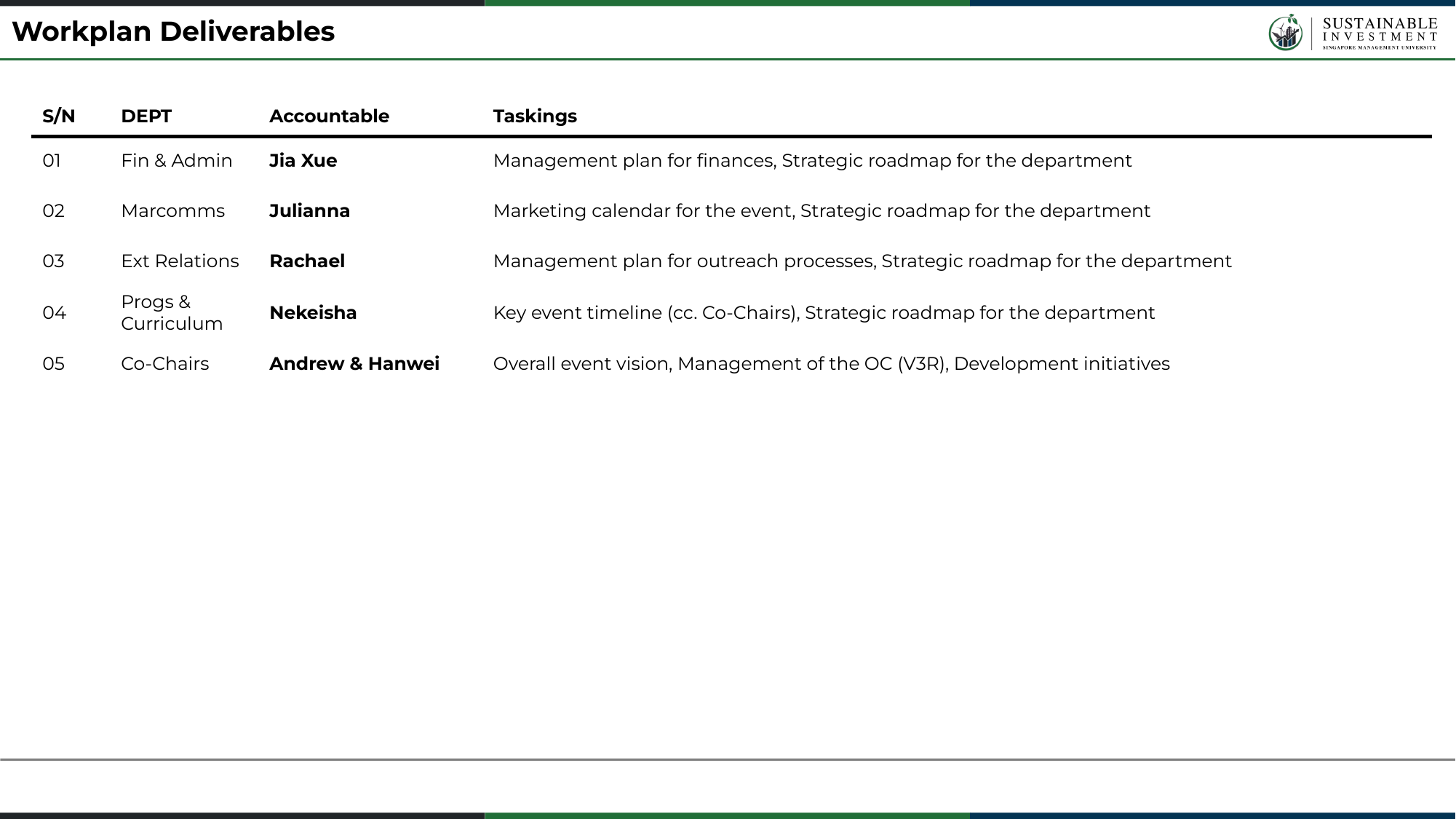

Workplan Deliverables
| S/N | DEPT | Accountable | Taskings |
| --- | --- | --- | --- |
| 01 | Fin & Admin | Jia Xue | Management plan for finances, Strategic roadmap for the department |
| 02 | Marcomms | Julianna | Marketing calendar for the event, Strategic roadmap for the department |
| 03 | Ext Relations | Rachael | Management plan for outreach processes, Strategic roadmap for the department |
| 04 | Progs & Curriculum | Nekeisha | Key event timeline (cc. Co-Chairs), Strategic roadmap for the department |
| 05 | Co-Chairs | Andrew & Hanwei | Overall event vision, Management of the OC (V3R), Development initiatives |